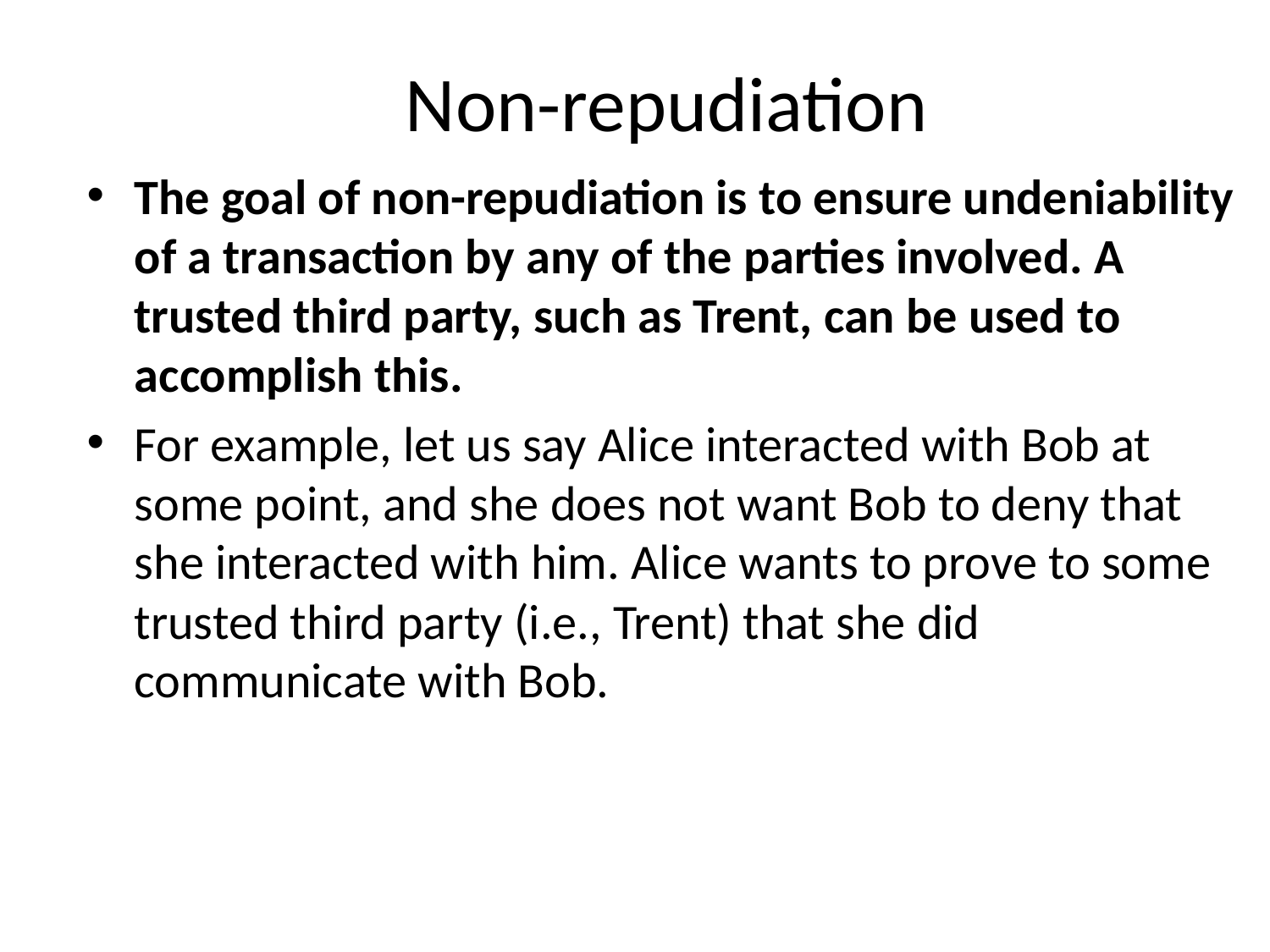

# Non-repudiation
The goal of non-repudiation is to ensure undeniability of a transaction by any of the parties involved. A trusted third party, such as Trent, can be used to accomplish this.
For example, let us say Alice interacted with Bob at some point, and she does not want Bob to deny that she interacted with him. Alice wants to prove to some trusted third party (i.e., Trent) that she did communicate with Bob.